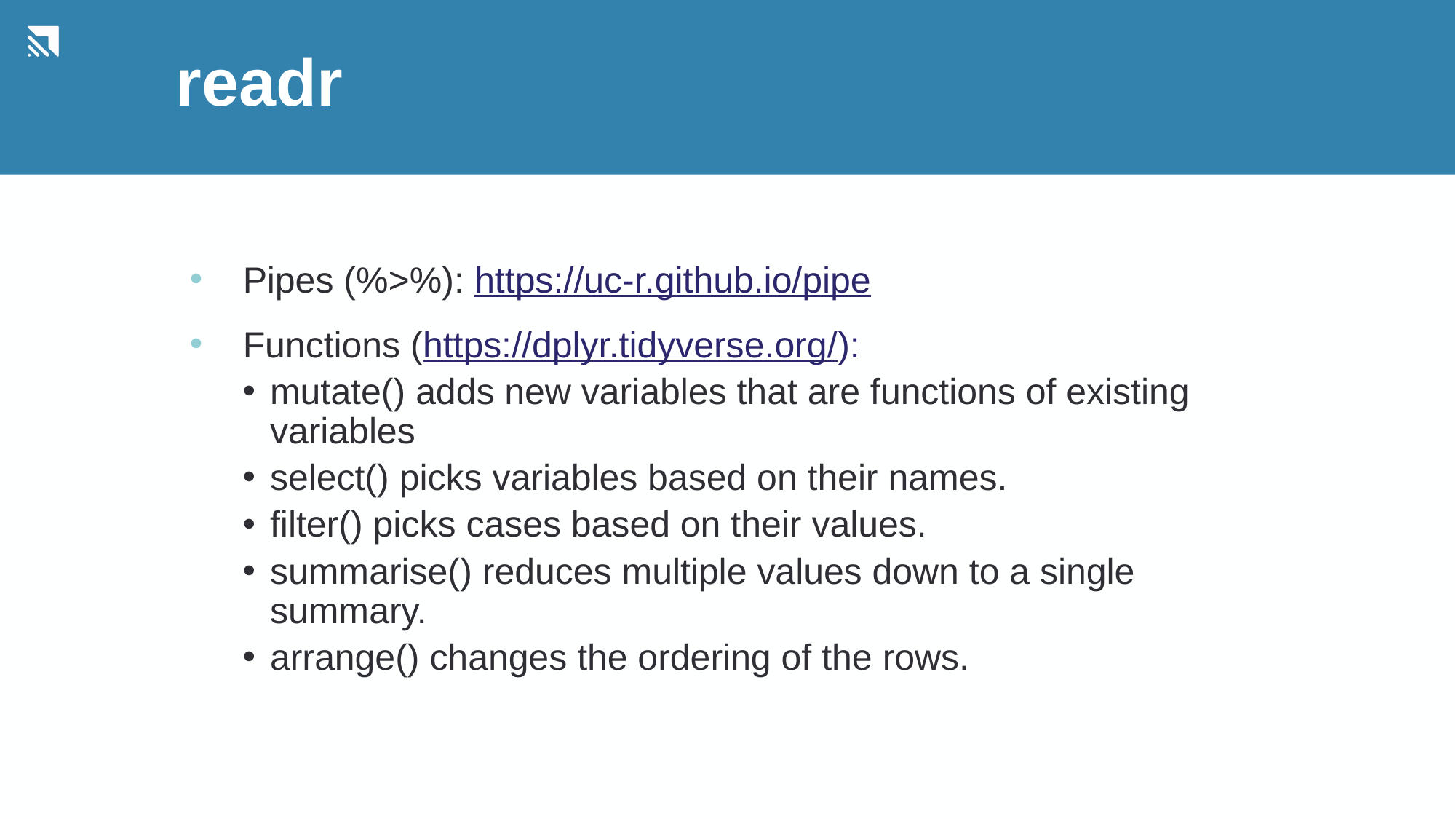

# readr
Pipes (%>%): https://uc-r.github.io/pipe
Functions (https://dplyr.tidyverse.org/):
mutate() adds new variables that are functions of existing variables
select() picks variables based on their names.
filter() picks cases based on their values.
summarise() reduces multiple values down to a single summary.
arrange() changes the ordering of the rows.